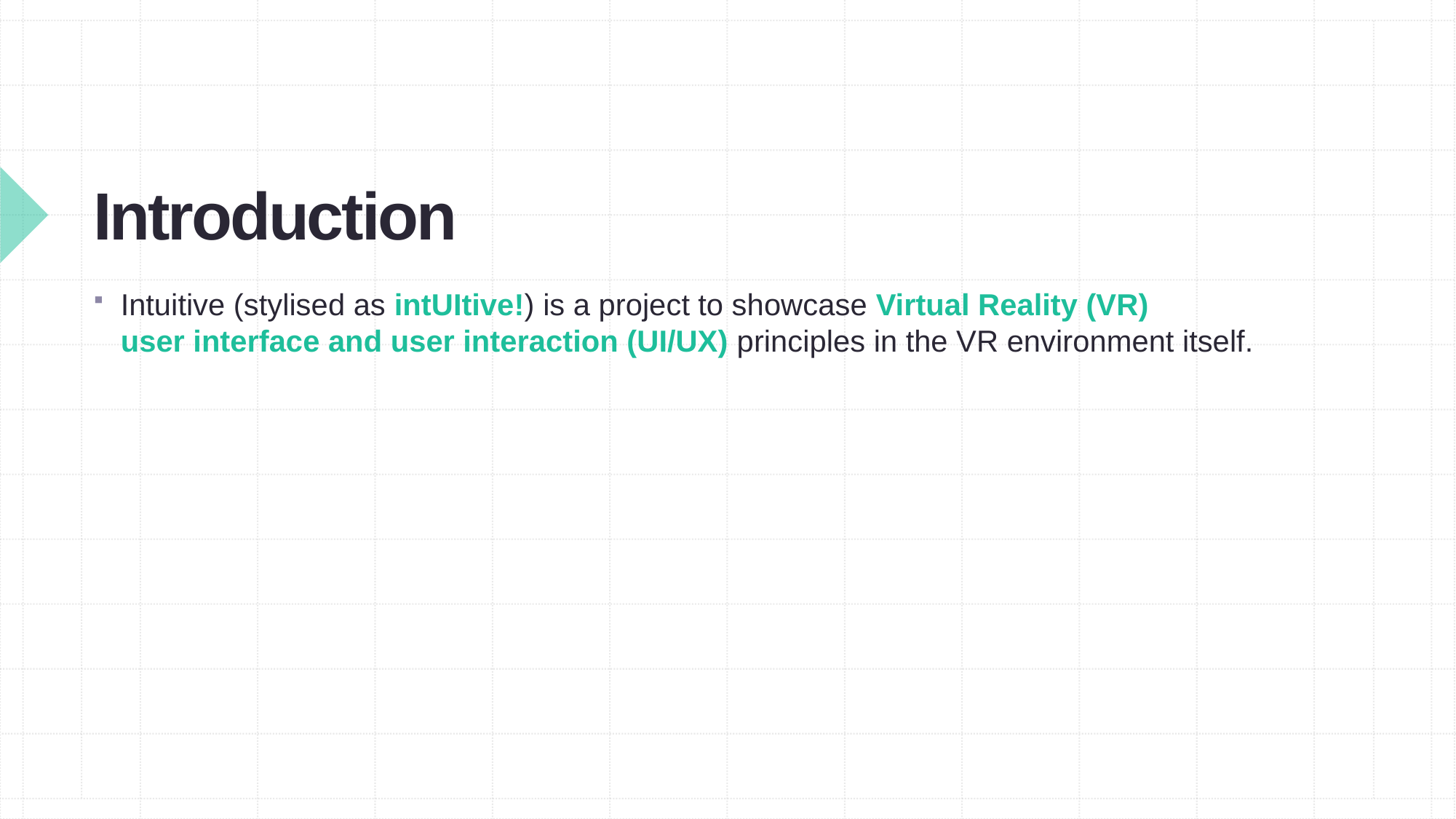

# Introduction
Intuitive (stylised as intUItive!) is a project to showcase Virtual Reality (VR) user interface and user interaction (UI/UX) principles in the VR environment itself.